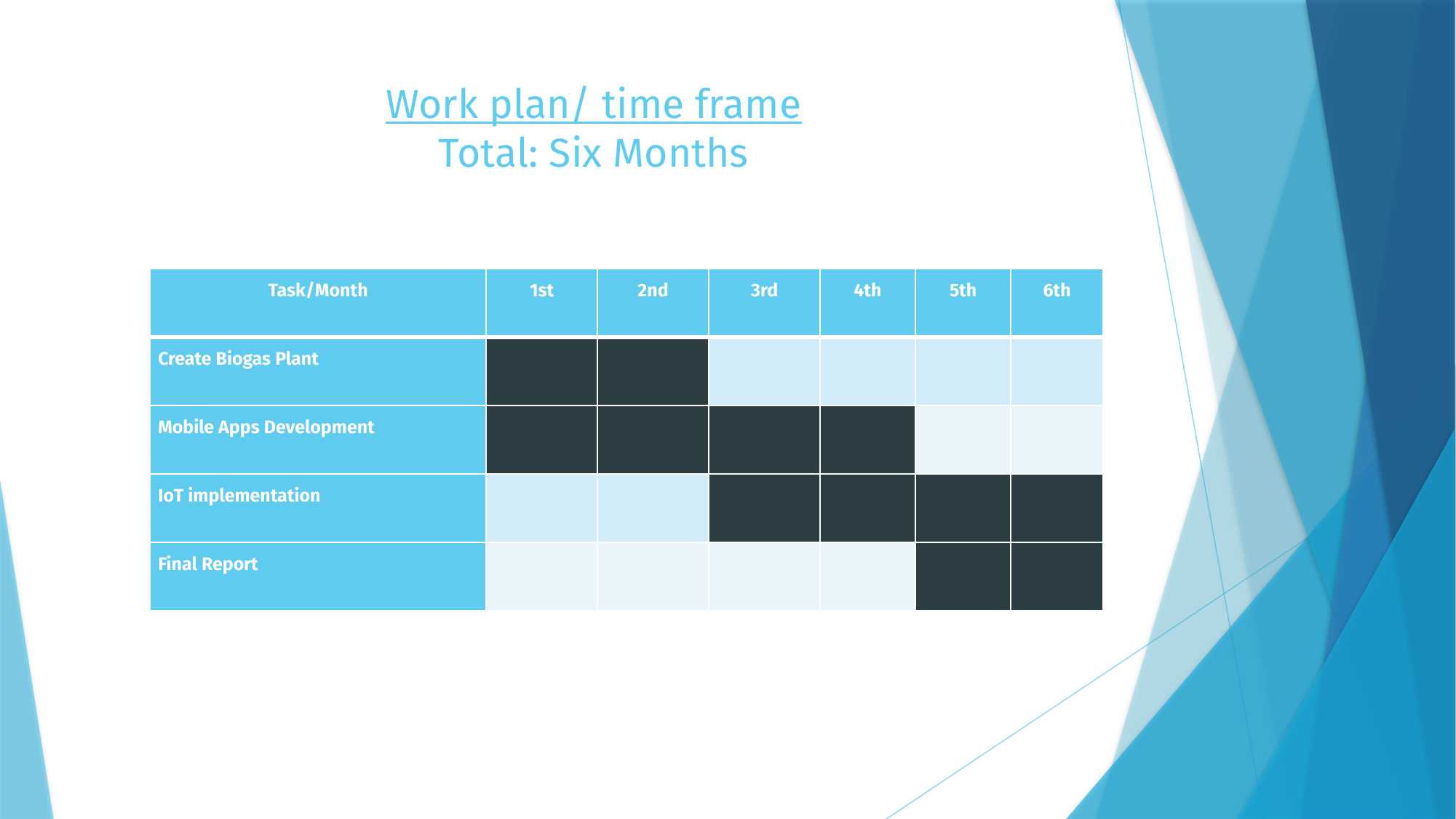

# Work plan/ time frame Total: Six Months
| Task/Month | 1st | 2nd | 3rd | 4th | 5th | 6th |
| --- | --- | --- | --- | --- | --- | --- |
| Create Biogas Plant |  |  |  |  |  |  |
| Mobile Apps Development |  |  |  |  |  |  |
| IoT implementation |  |  |  |  |  |  |
| Final Report |  |  |  |  |  |  |